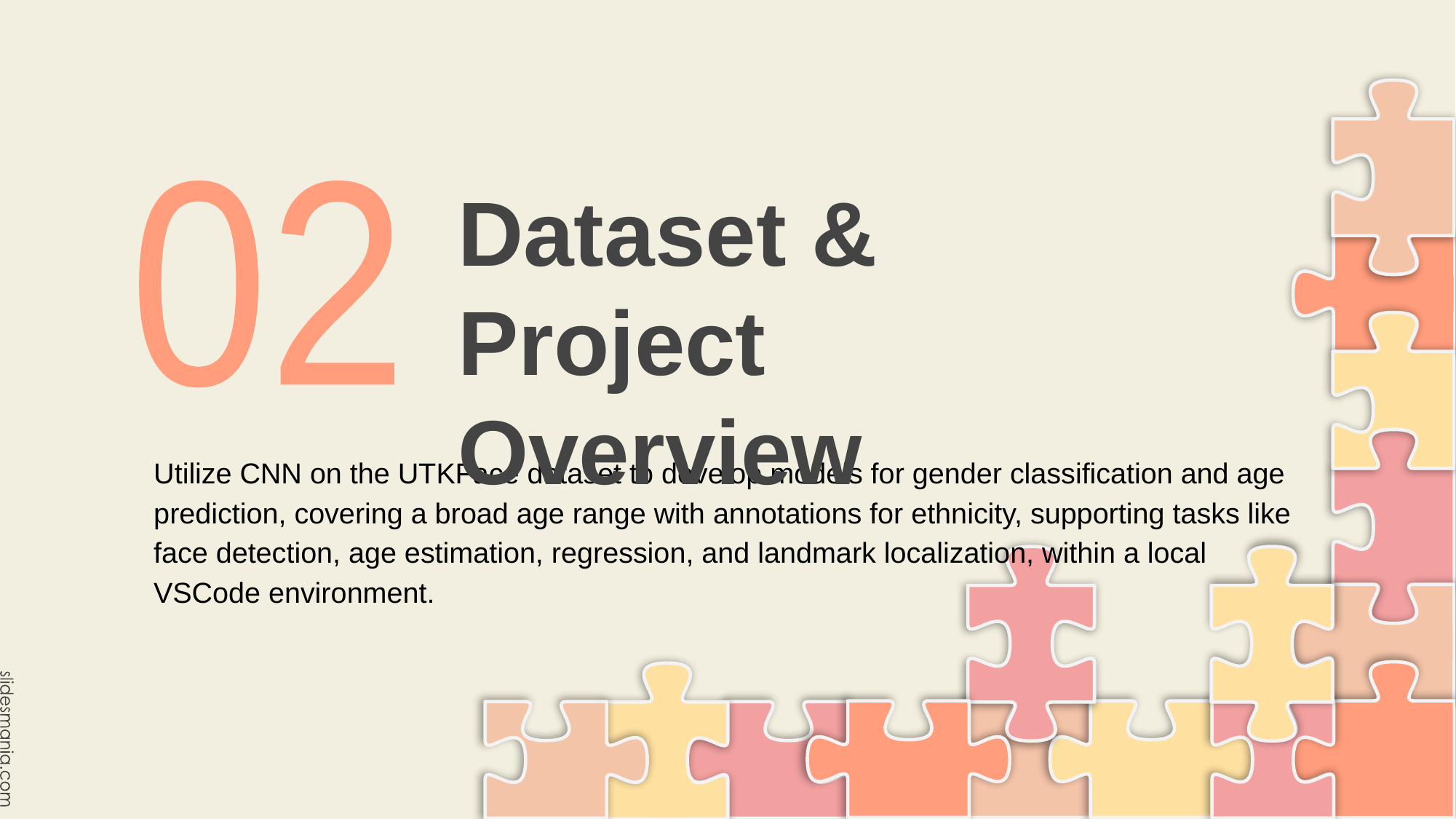

# Dataset & Project Overview
02
Utilize CNN on the UTKFace dataset to develop models for gender classification and age prediction, covering a broad age range with annotations for ethnicity, supporting tasks like face detection, age estimation, regression, and landmark localization, within a local VSCode environment.